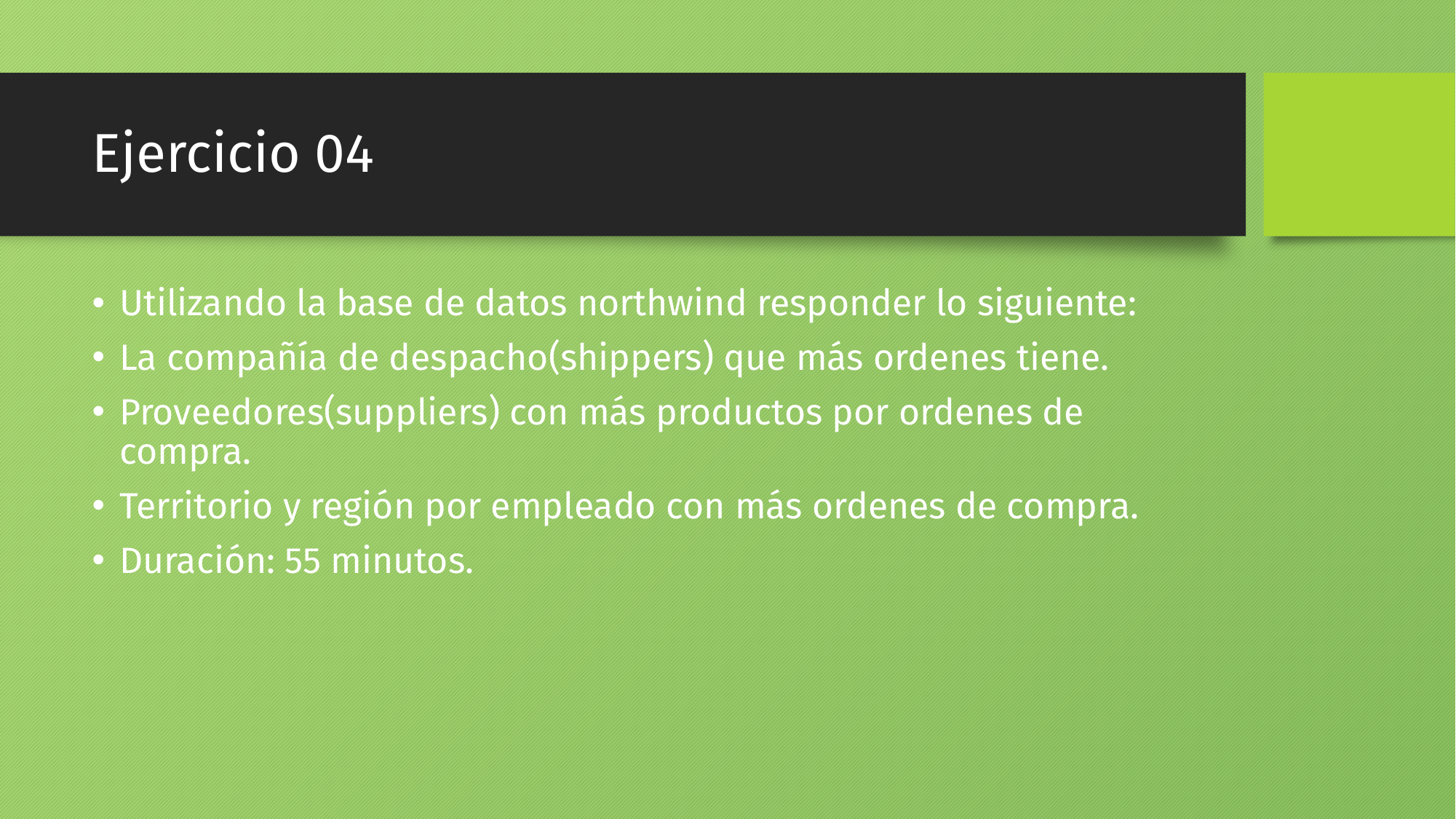

# Ejercicio 04
Utilizando la base de datos northwind responder lo siguiente:
La compañía de despacho(shippers) que más ordenes tiene.
Proveedores(suppliers) con más productos por ordenes de compra.
Territorio y región por empleado con más ordenes de compra.
Duración: 55 minutos.